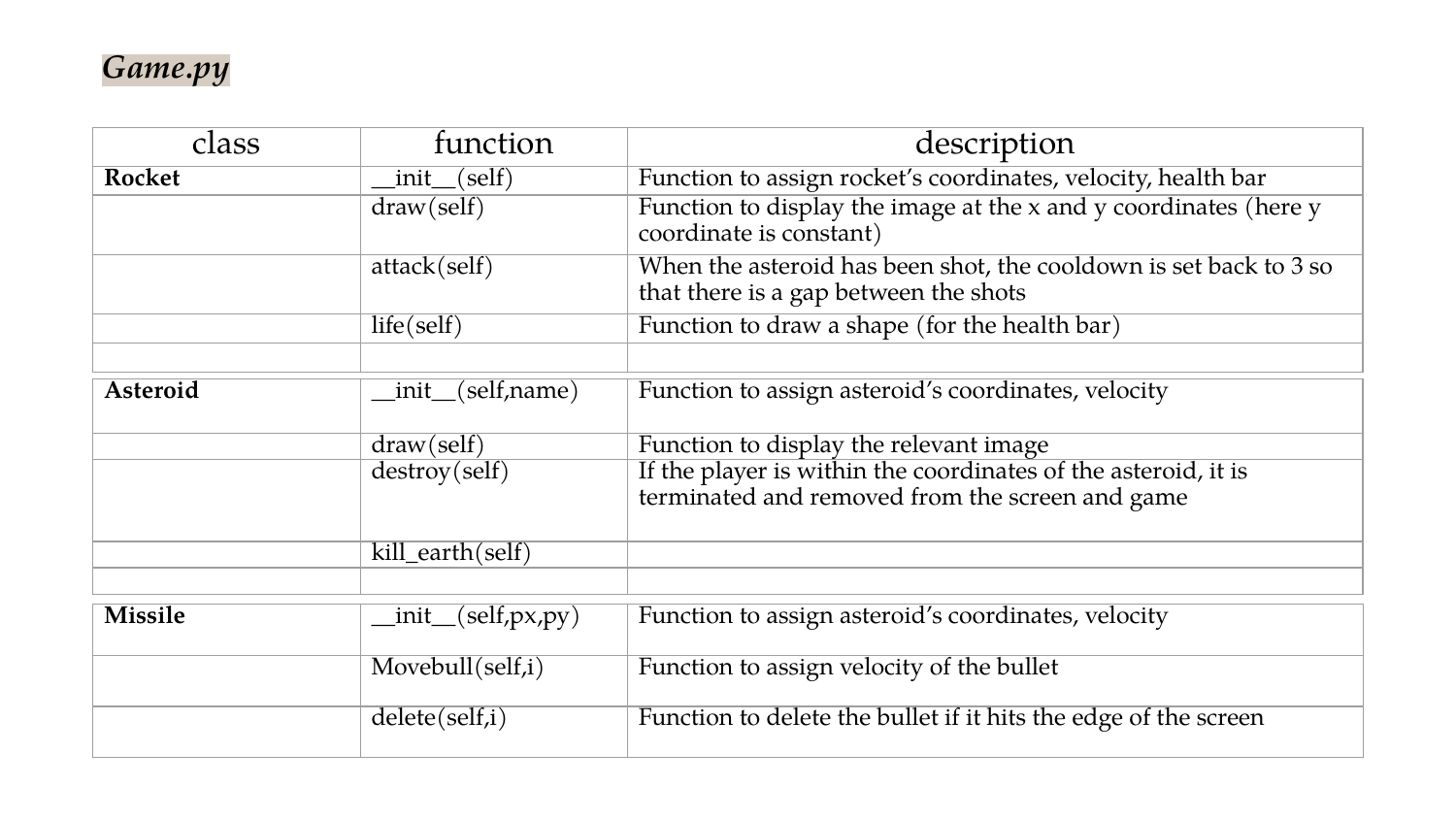

Game.py
| class | function | description |
| --- | --- | --- |
| Rocket | \_\_init\_\_(self) | Function to assign rocket’s coordinates, velocity, health bar |
|  | draw(self) | Function to display the image at the x and y coordinates (here y coordinate is constant) |
|  | attack(self) | When the asteroid has been shot, the cooldown is set back to 3 so that there is a gap between the shots |
|  | life(self) | Function to draw a shape (for the health bar) |
|  |  |  |
| Asteroid | \_\_init\_\_(self,name) | Function to assign asteroid’s coordinates, velocity |
| --- | --- | --- |
|  | draw(self) | Function to display the relevant image |
|  | destroy(self) | If the player is within the coordinates of the asteroid, it is terminated and removed from the screen and game |
|  | kill\_earth(self) |  |
|  |  |  |
| Missile | \_\_init\_\_(self,px,py) | Function to assign asteroid’s coordinates, velocity |
| --- | --- | --- |
|  | Movebull(self,i) | Function to assign velocity of the bullet |
|  | delete(self,i) | Function to delete the bullet if it hits the edge of the screen |